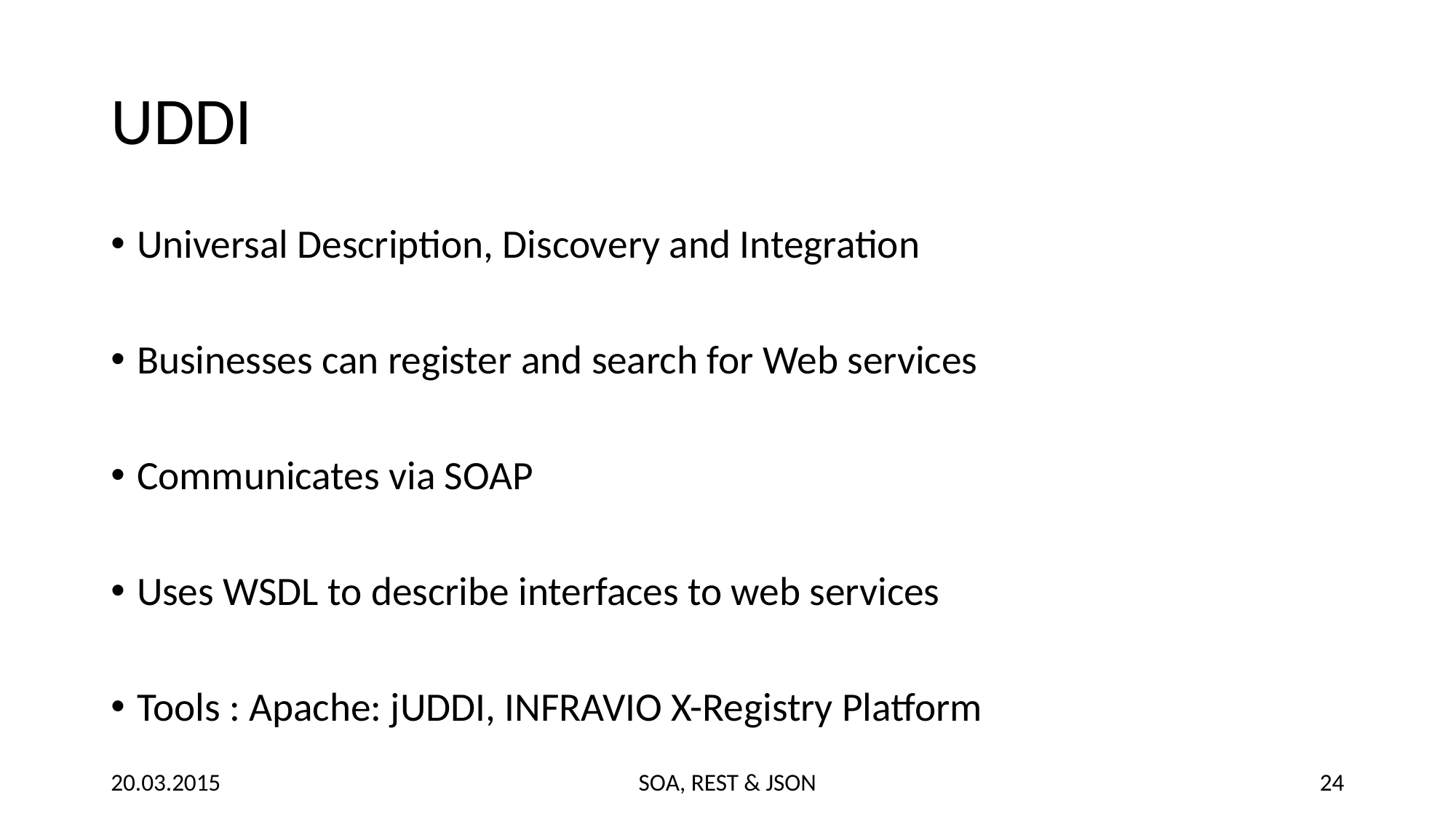

# UDDI
Universal Description, Discovery and Integration

Businesses can register and search for Web services

Communicates via SOAP

Uses WSDL to describe interfaces to web services

Tools : Apache: jUDDI, INFRAVIO X-Registry Platform

20.03.2015
SOA, REST & JSON
24